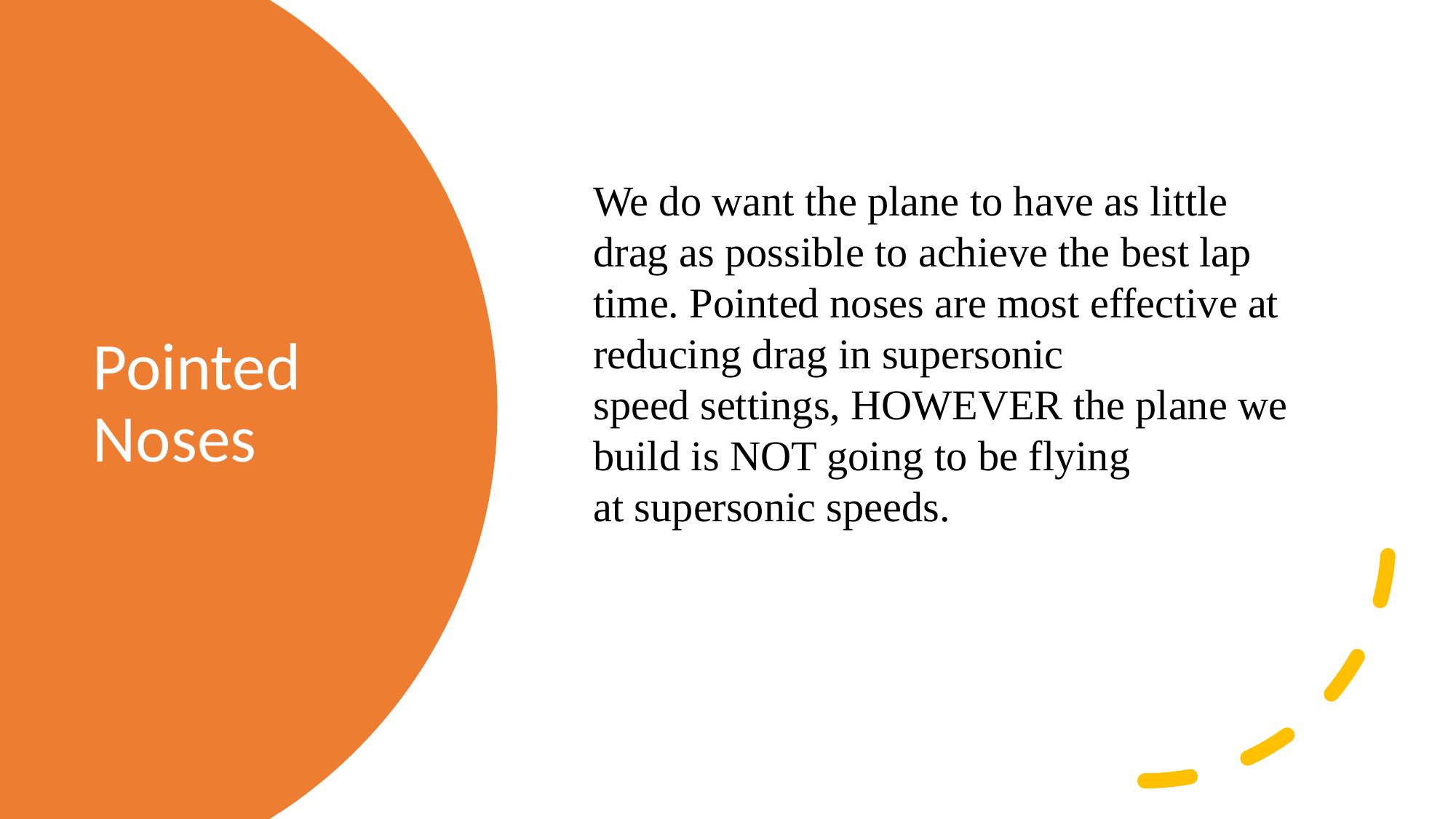

# Pointed Noses
We do want the plane to have as little drag as possible to achieve the best lap time. Pointed noses are most effective at reducing drag in supersonic speed settings, HOWEVER the plane we build is NOT going to be flying at supersonic speeds.